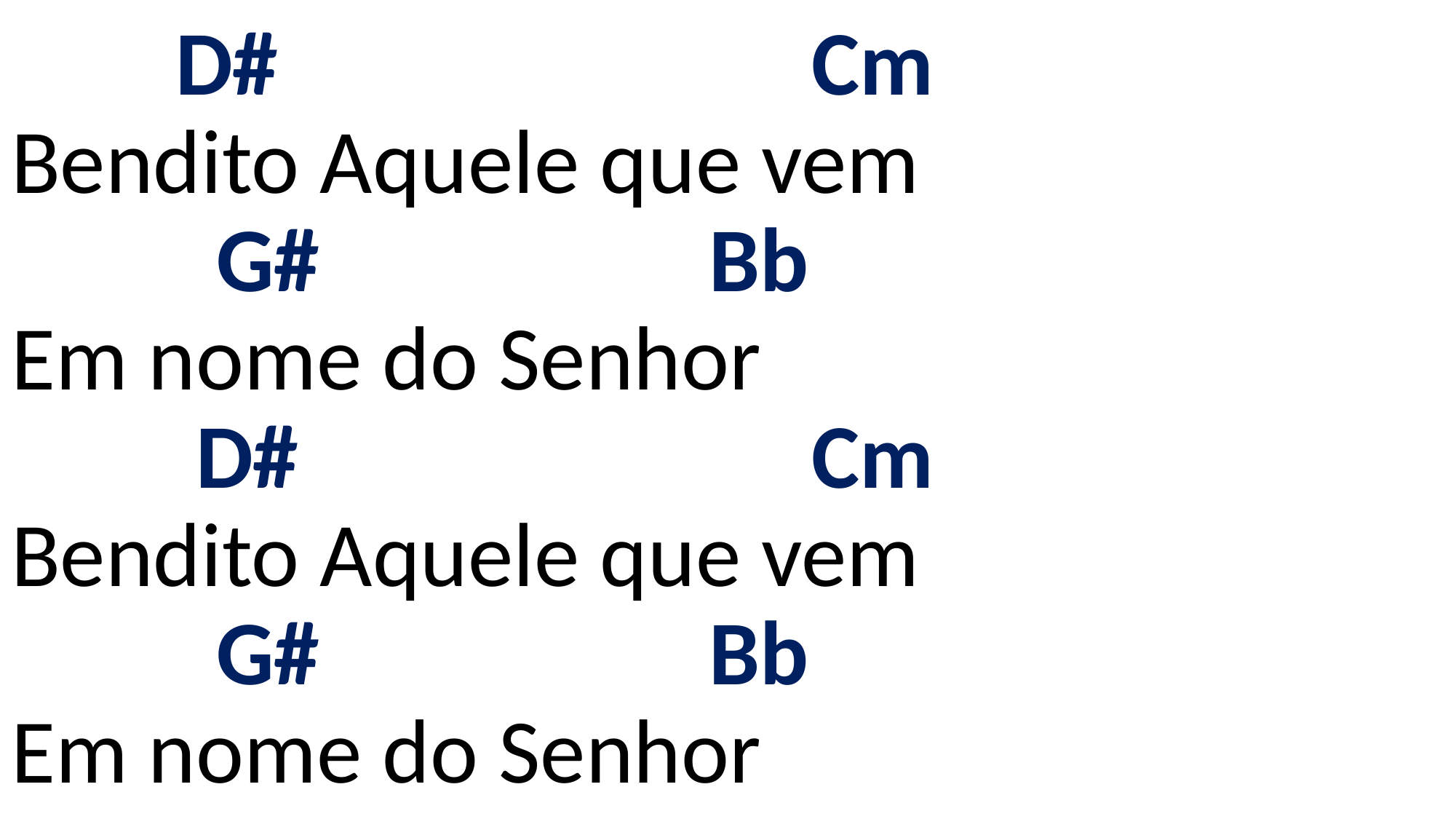

# D#                          Cm Bendito Aquele que vem G#                   Bb Em nome do Senhor D#                         Cm Bendito Aquele que vem G#                   Bb Em nome do Senhor